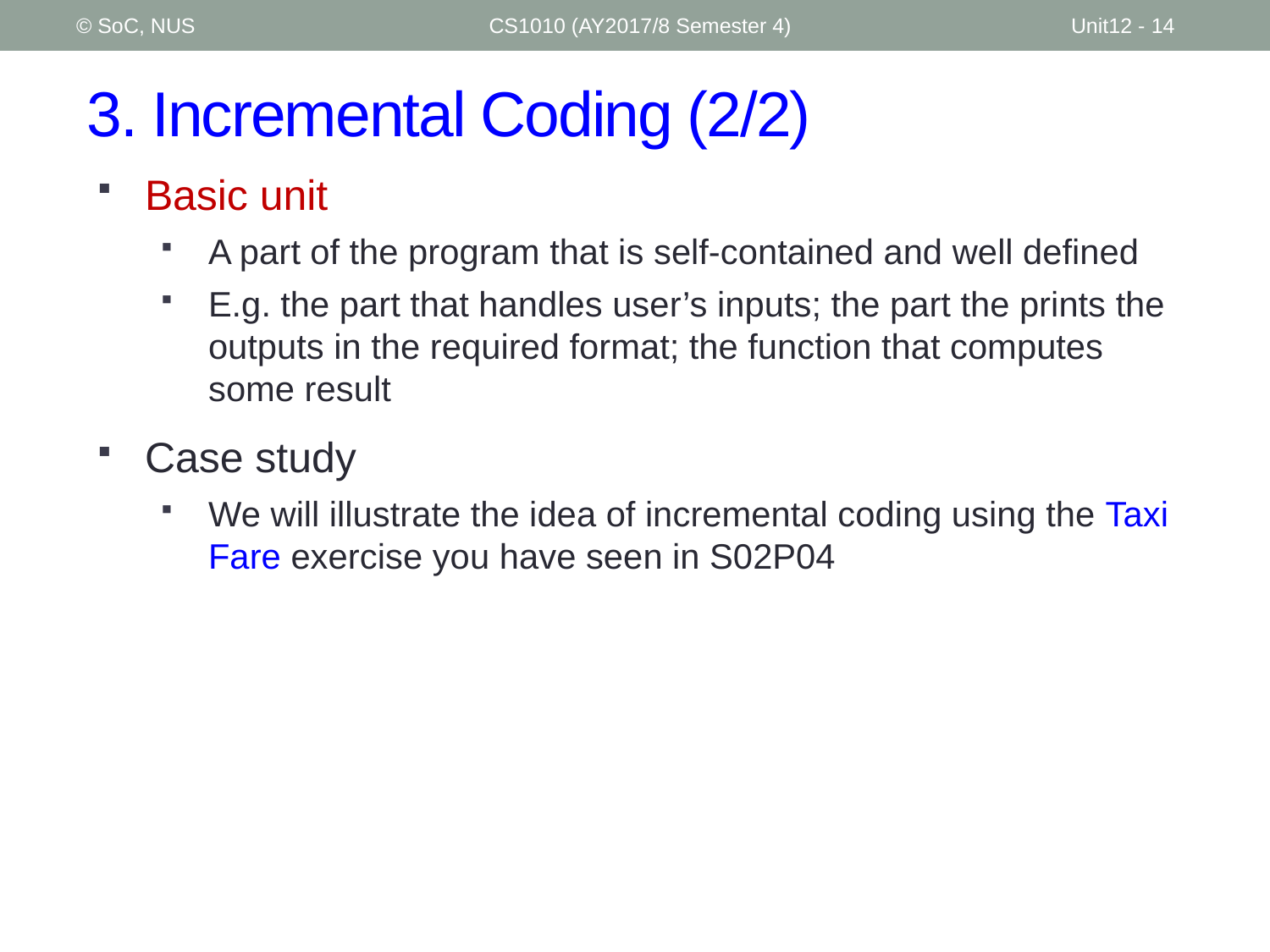

© SoC, NUS
CS1010 (AY2017/8 Semester 4)
Unit12 - 14
# 3. Incremental Coding (2/2)
Basic unit
A part of the program that is self-contained and well defined
E.g. the part that handles user’s inputs; the part the prints the outputs in the required format; the function that computes some result
Case study
We will illustrate the idea of incremental coding using the Taxi Fare exercise you have seen in S02P04